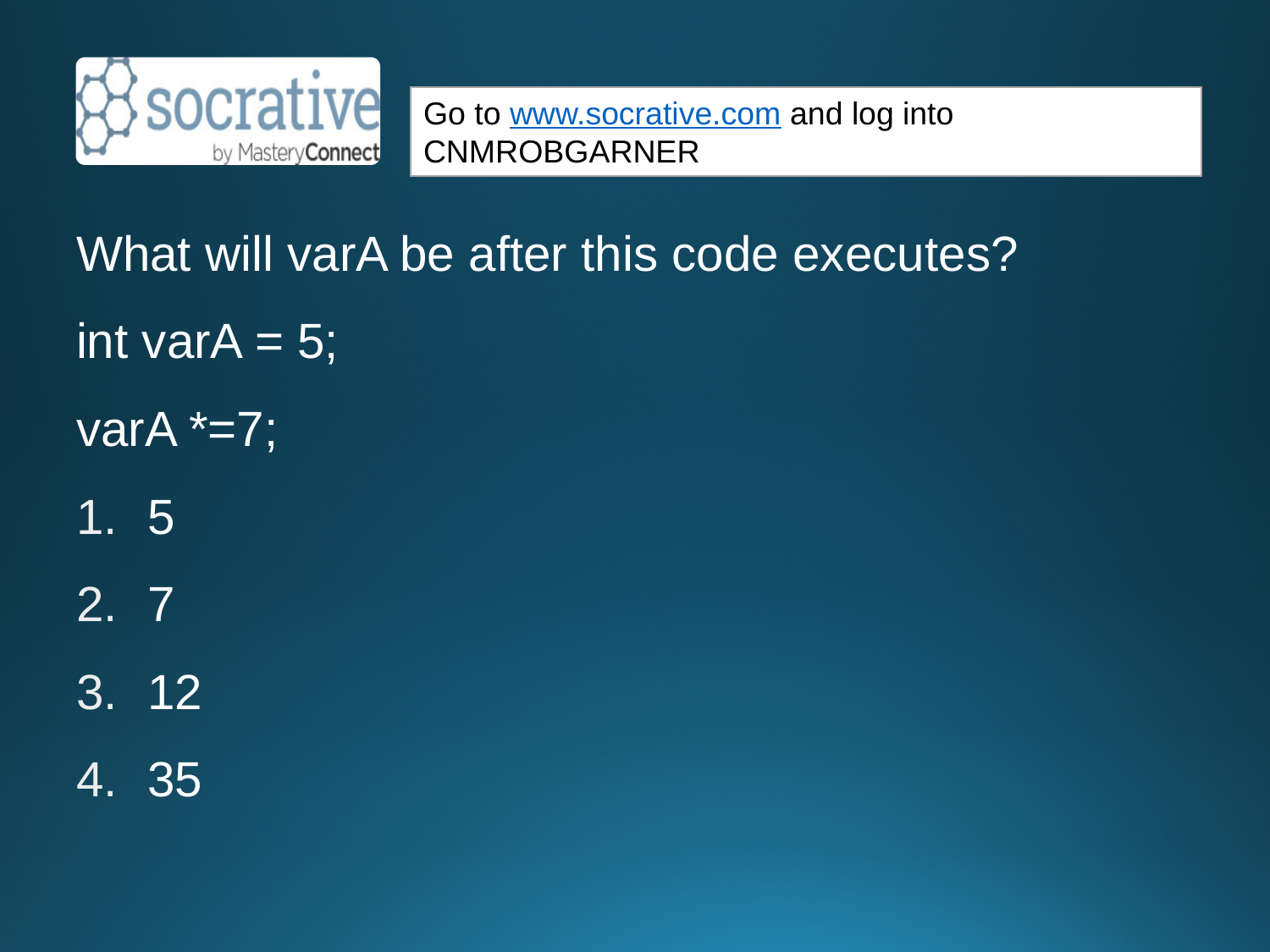

What will varA be after this code executes?
int varA = 5;
varA *=7;
5
7
12
35